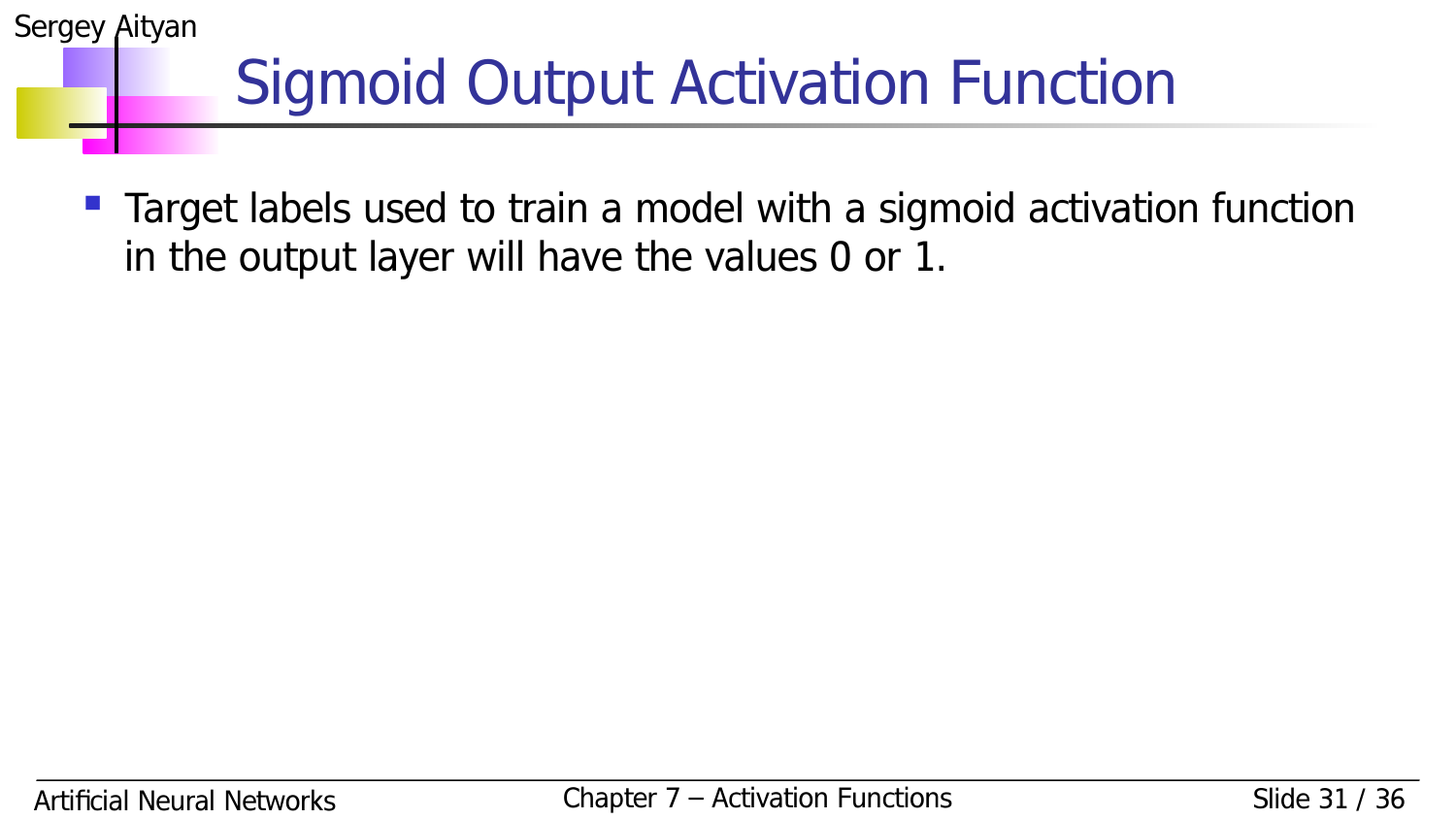

# Sigmoid Output Activation Function
Target labels used to train a model with a sigmoid activation function in the output layer will have the values 0 or 1.